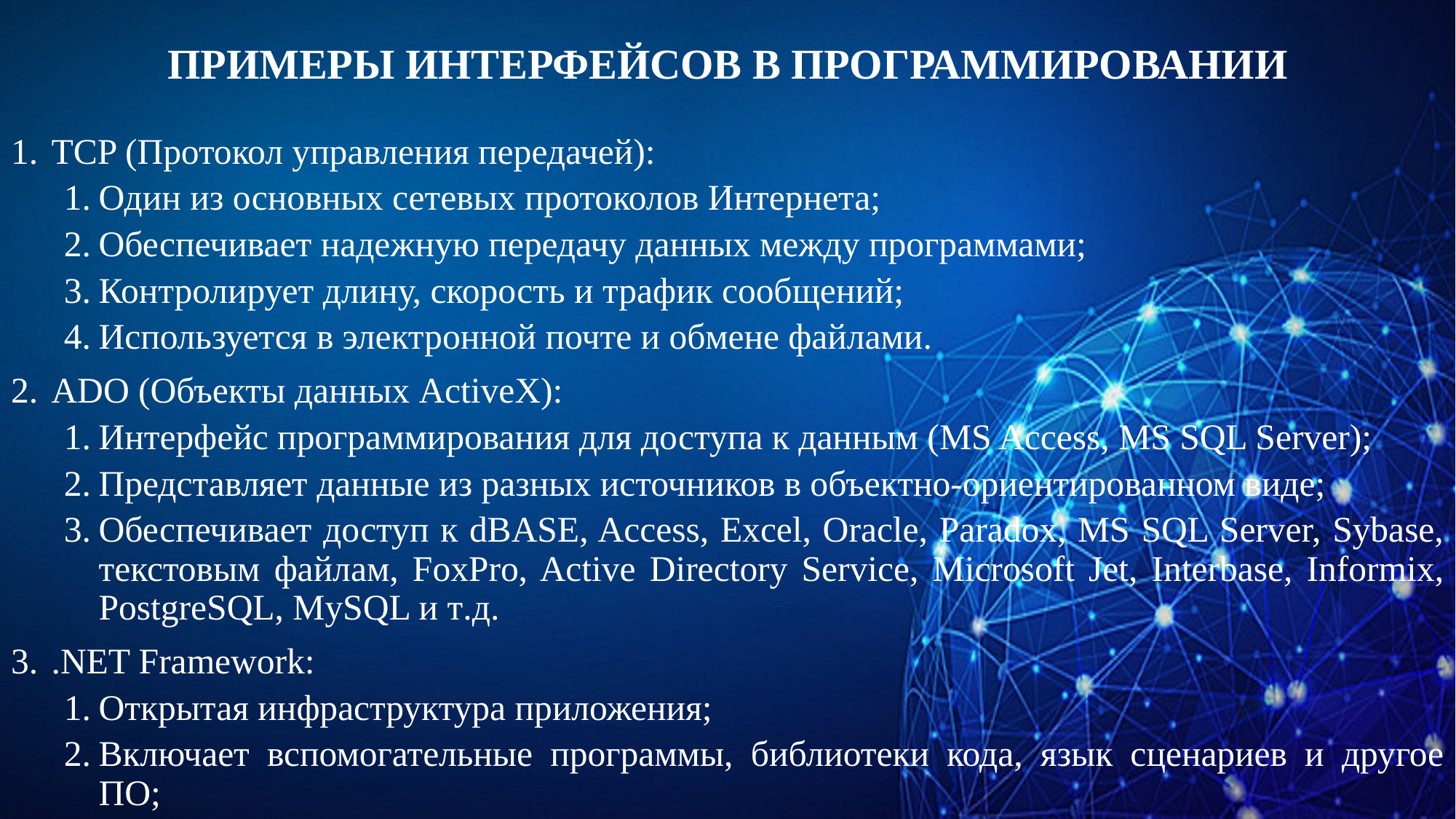

# ПРИМЕРЫ ИНТЕРФЕЙСОВ В ПРОГРАММИРОВАНИИ
TCP (Протокол управления передачей):
Один из основных сетевых протоколов Интернета;
Обеспечивает надежную передачу данных между программами;
Контролирует длину, скорость и трафик сообщений;
Используется в электронной почте и обмене файлами.
ADO (Объекты данных ActiveX):
Интерфейс программирования для доступа к данным (MS Access, MS SQL Server);
Представляет данные из разных источников в объектно-ориентированном виде;
Обеспечивает доступ к dBASE, Access, Excel, Oracle, Paradox, MS SQL Server, Sybase, текстовым файлам, FoxPro, Active Directory Service, Microsoft Jet, Interbase, Informix, PostgreSQL, MySQL и т.д.
.NET Framework:
Открытая инфраструктура приложения;
Включает вспомогательные программы, библиотеки кода, язык сценариев и другое ПО;